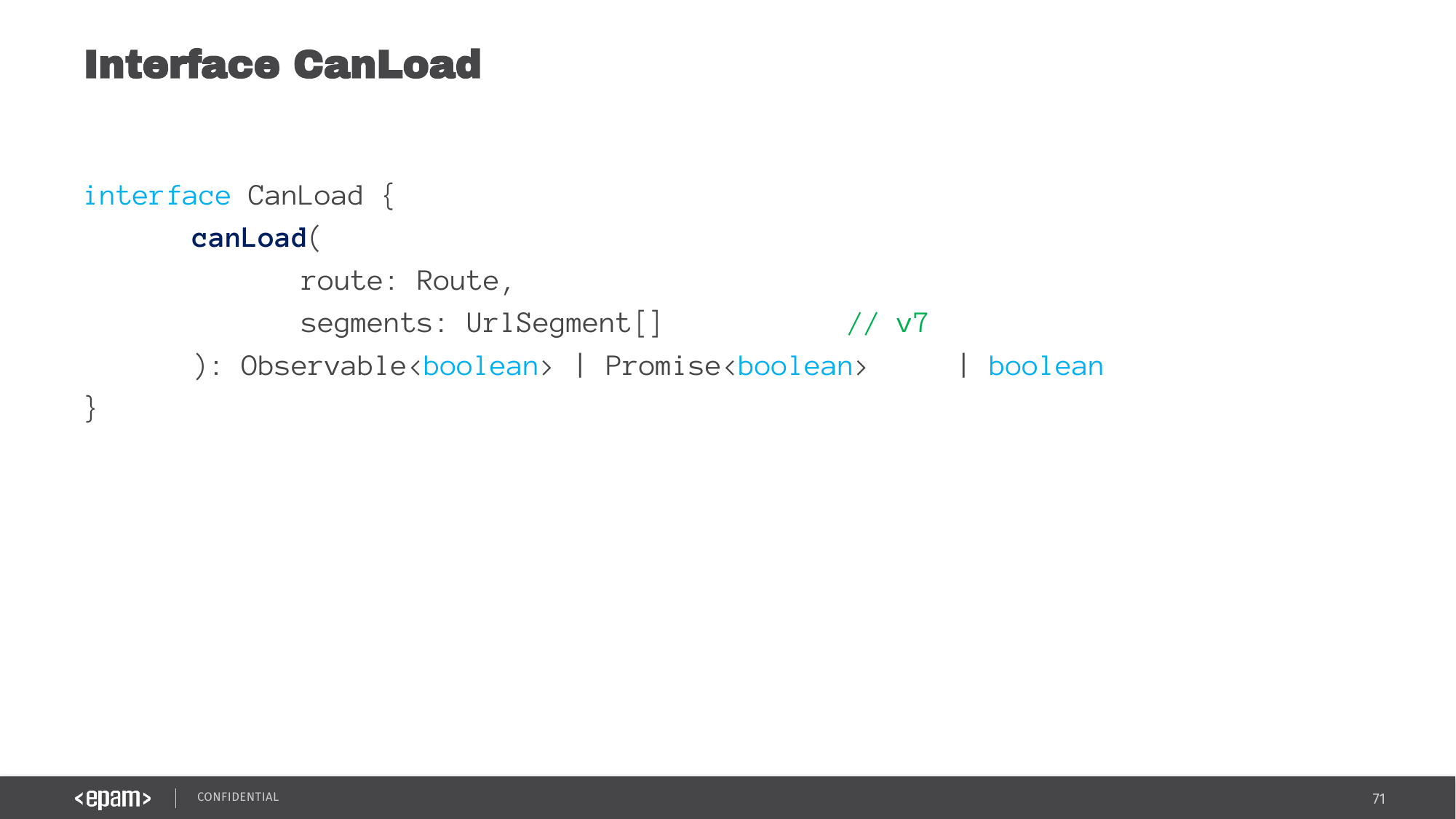

# Interface CanLoad
interface CanLoad {
	canLoad(
		route: Route,
		segments: UrlSegment[]		// v7
	): Observable<boolean> | Promise<boolean> 	| boolean
}